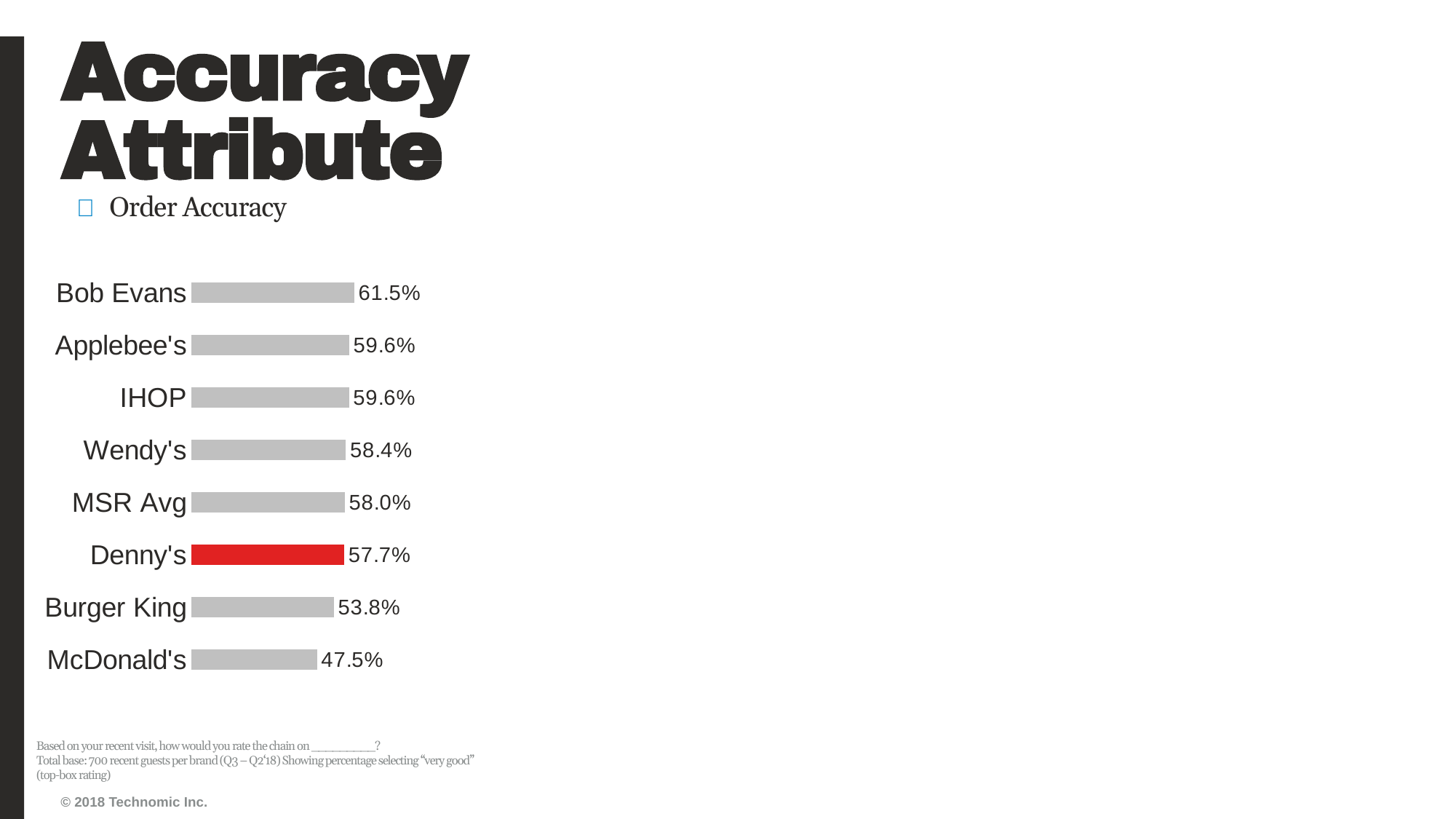

# Accuracy Attribute
Order Accuracy

### Chart

| Category | Series1 |
|---|---|
| McDonald's | 0.4752186588921283 |
| Burger King | 0.5383502170767004 |
| Denny's | 0.5773353751914242 |
| MSR Avg | 0.5797317436661699 |
| Wendy's | 0.583941605839416 |
| IHOP | 0.5957446808510638 |
| Applebee's | 0.5960061443932412 |
| Bob Evans | 0.615146831530139 |
Based on your recent visit, how would you rate the chain on _________?                                           Total base: 700 recent guests per brand (Q3 – Q2‘18) Showing percentage selecting “very good” (top-box rating)